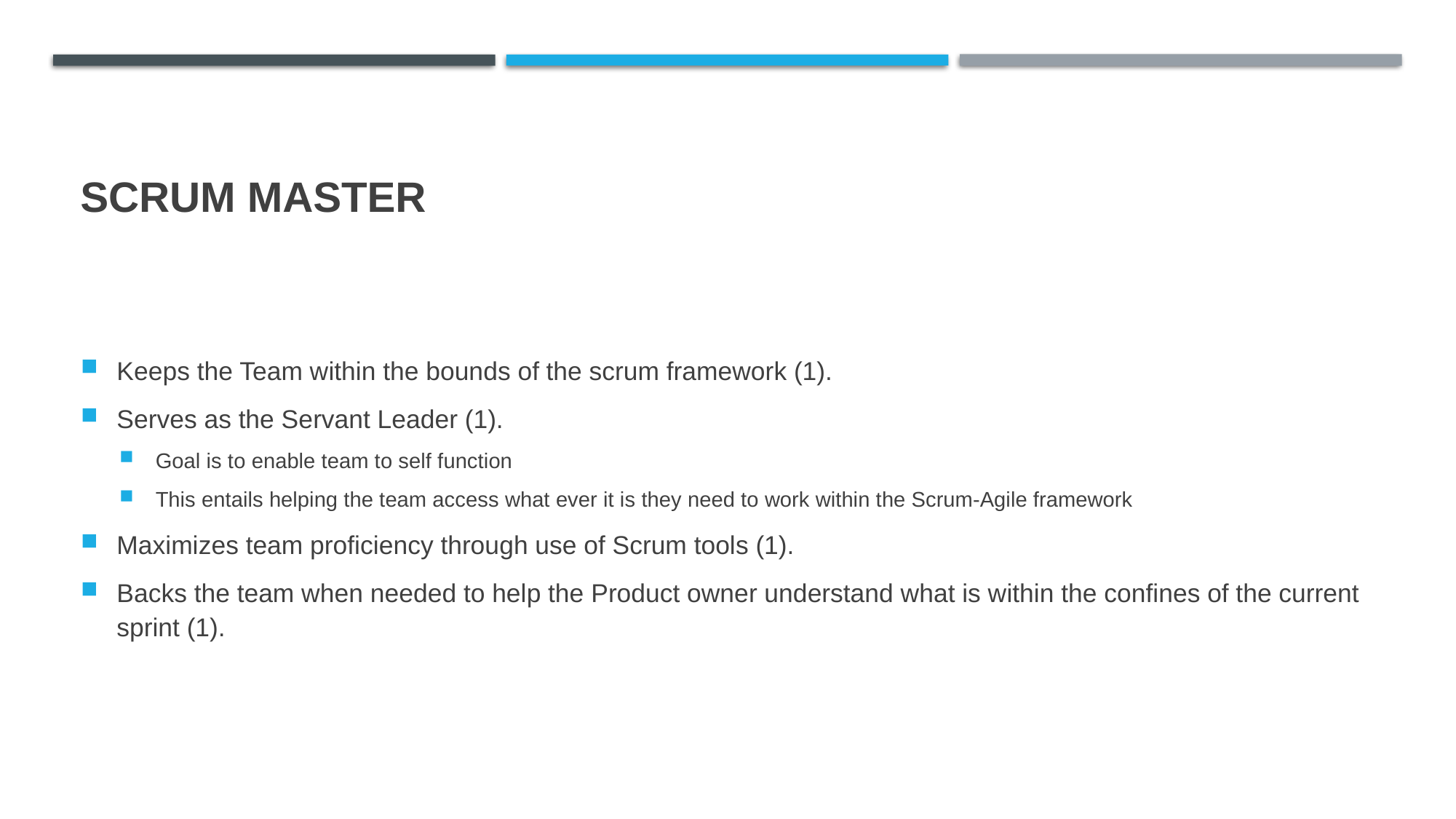

# Scrum Master
Keeps the Team within the bounds of the scrum framework (1).
Serves as the Servant Leader (1).
Goal is to enable team to self function
This entails helping the team access what ever it is they need to work within the Scrum-Agile framework
Maximizes team proficiency through use of Scrum tools (1).
Backs the team when needed to help the Product owner understand what is within the confines of the current sprint (1).